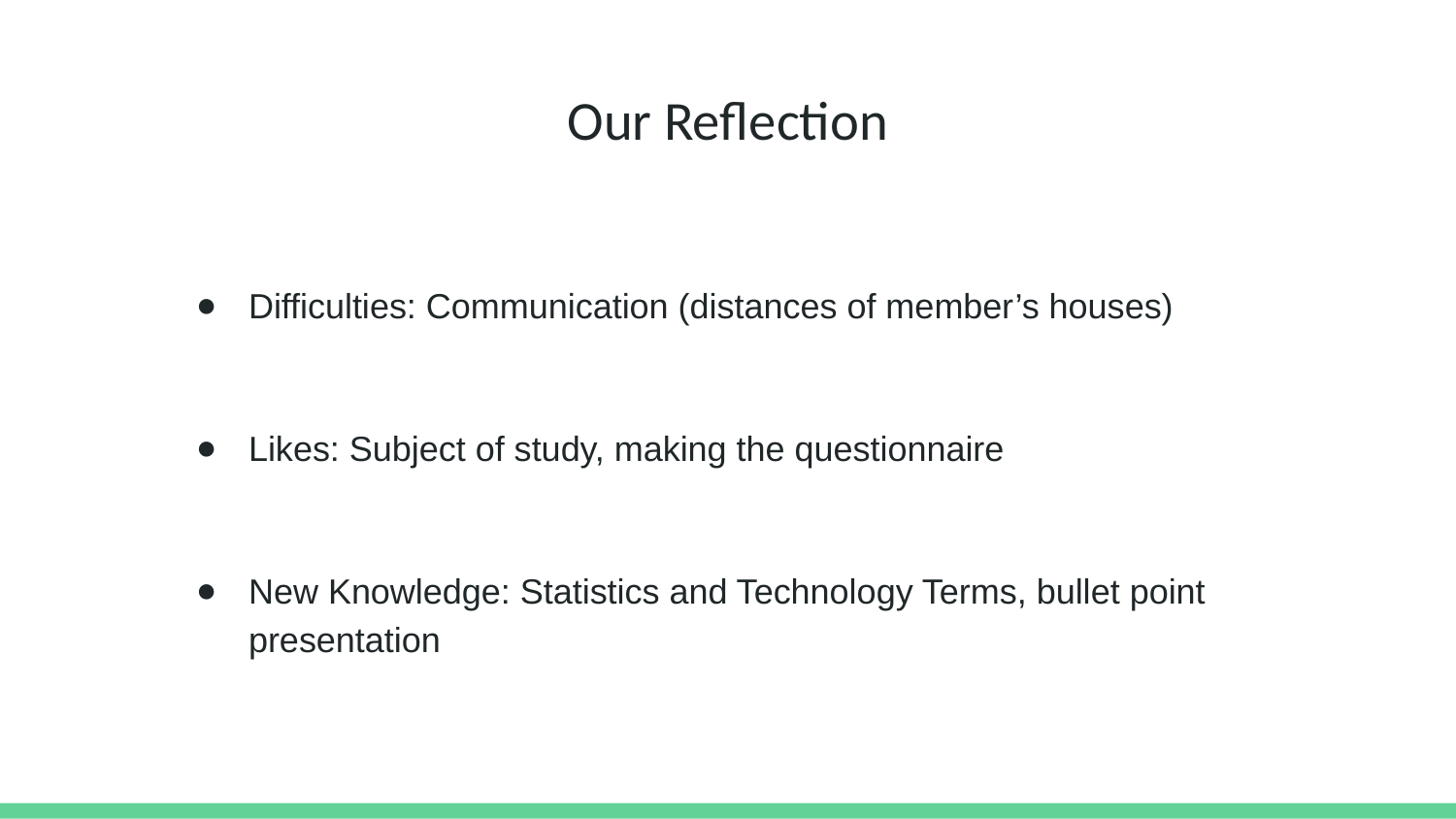

# Our Reflection
Difficulties: Communication (distances of member’s houses)

Likes: Subject of study, making the questionnaire

New Knowledge: Statistics and Technology Terms, bullet point presentation